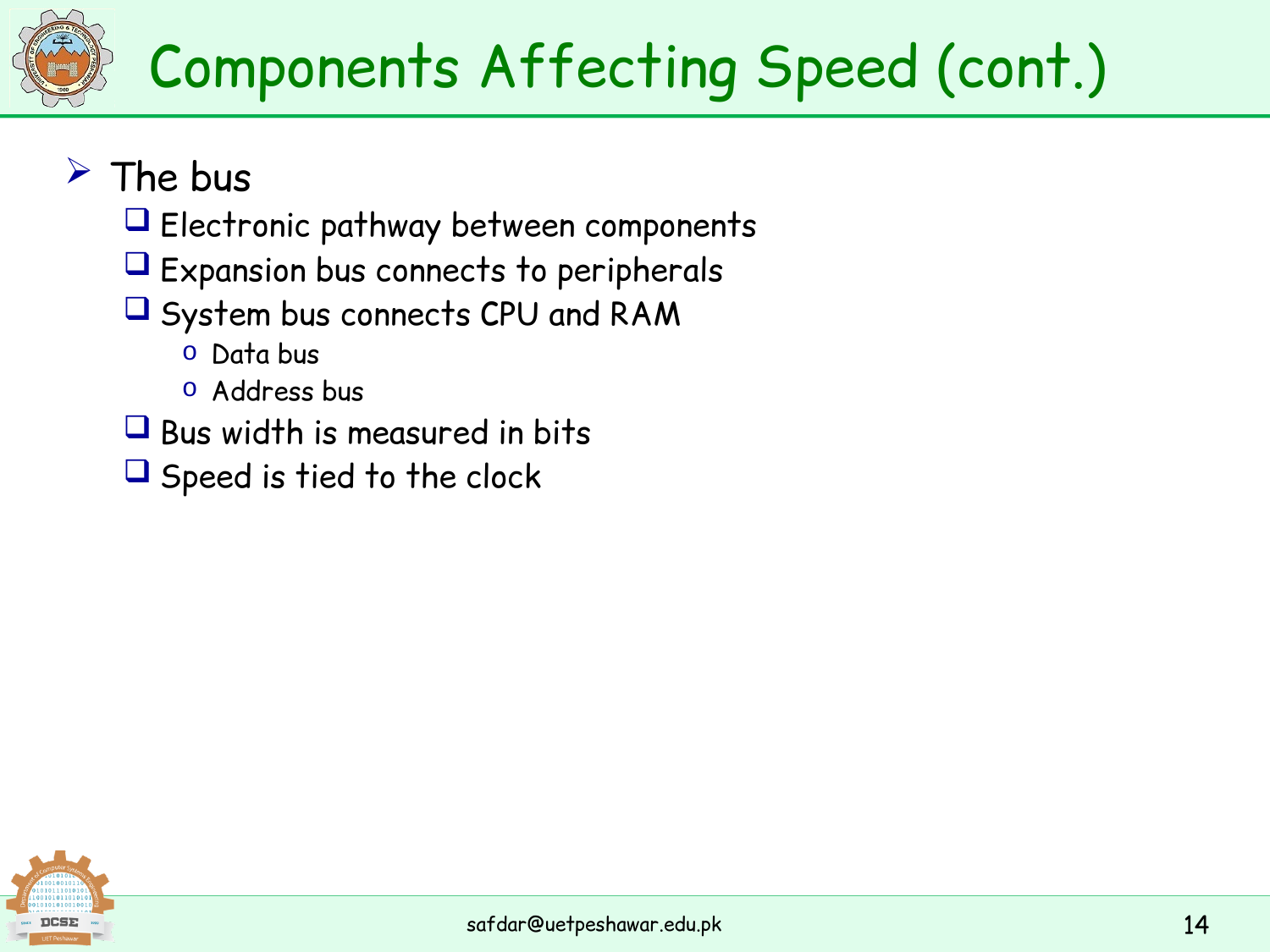

# Components Affecting Speed (cont.)
The bus
Electronic pathway between components
Expansion bus connects to peripherals
System bus connects CPU and RAM
Data bus
Address bus
Bus width is measured in bits
Speed is tied to the clock